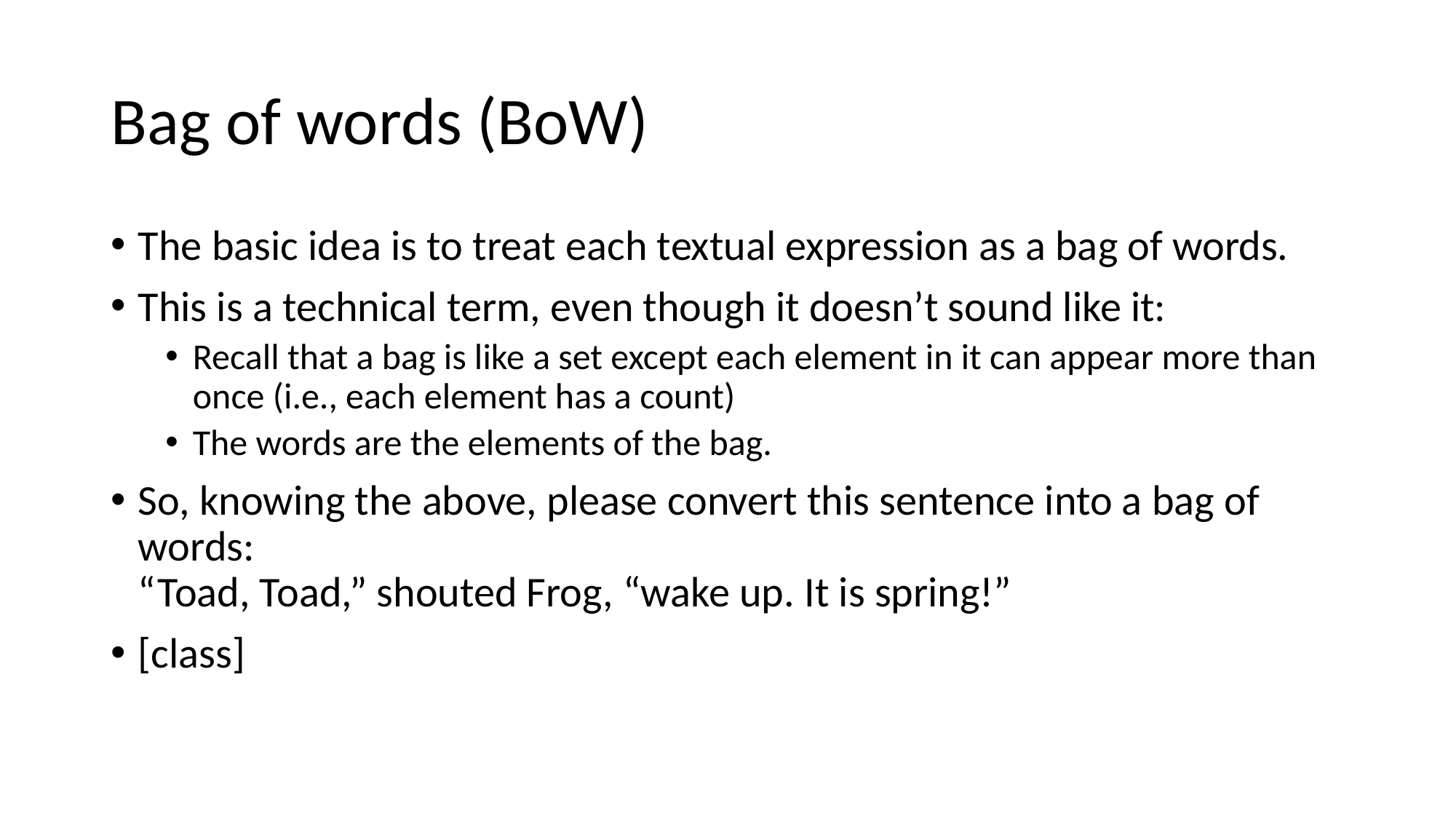

# Bag of words (BoW)
The basic idea is to treat each textual expression as a bag of words.
This is a technical term, even though it doesn’t sound like it:
Recall that a bag is like a set except each element in it can appear more than once (i.e., each element has a count)
The words are the elements of the bag.
So, knowing the above, please convert this sentence into a bag of words:
“Toad, Toad,” shouted Frog, “wake up. It is spring!”
[class]